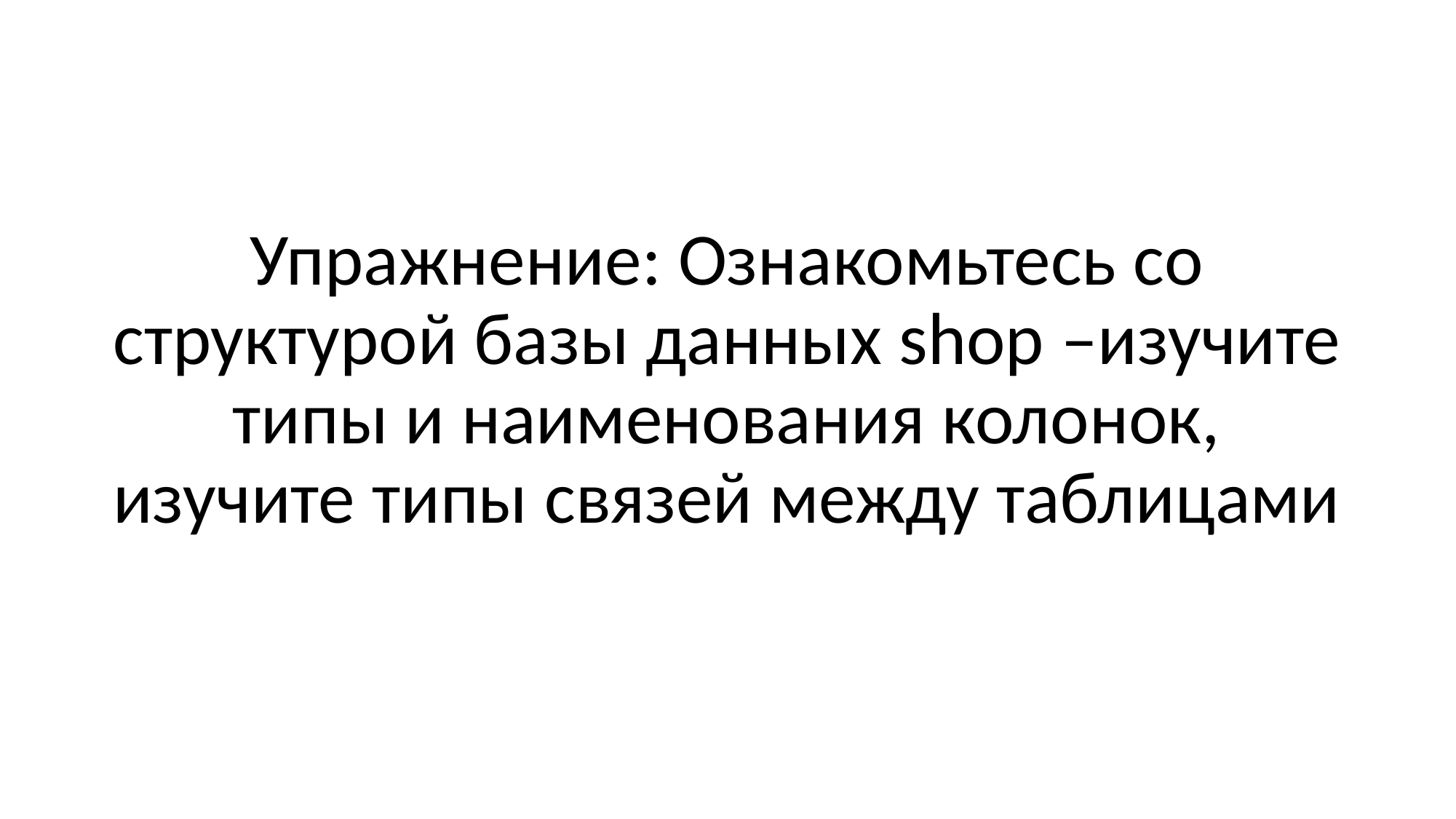

# Упражнение: Ознакомьтесь со структурой базы данных shop –изучите типы и наименования колонок, изучите типы связей между таблицами